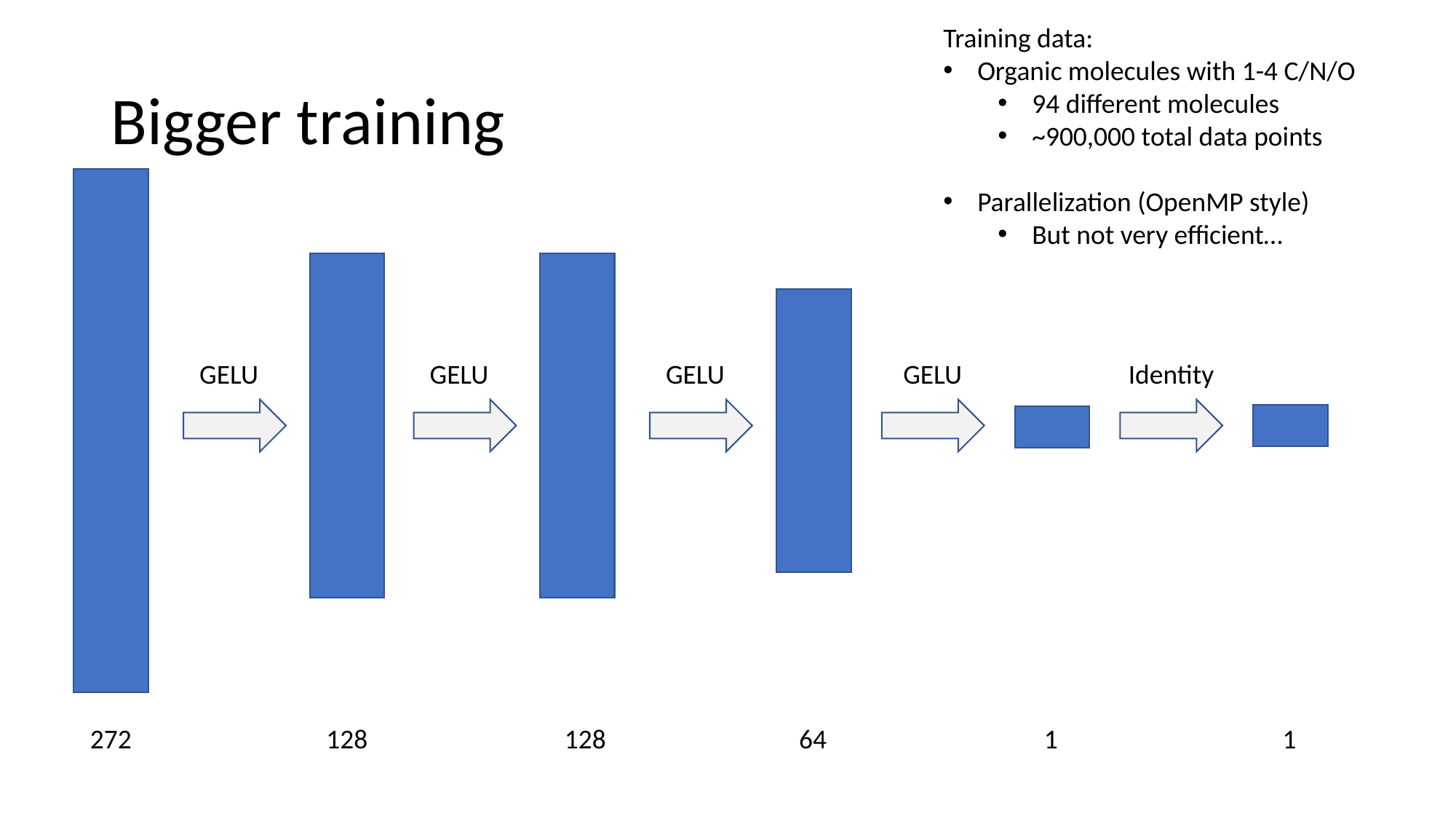

Training data:
Organic molecules with 1-4 C/N/O
94 different molecules
~900,000 total data points

Parallelization (OpenMP style)
But not very efficient…
# Bigger training

GELU
GELU
GELU
GELU
Identity

128
1
1
64
272
128